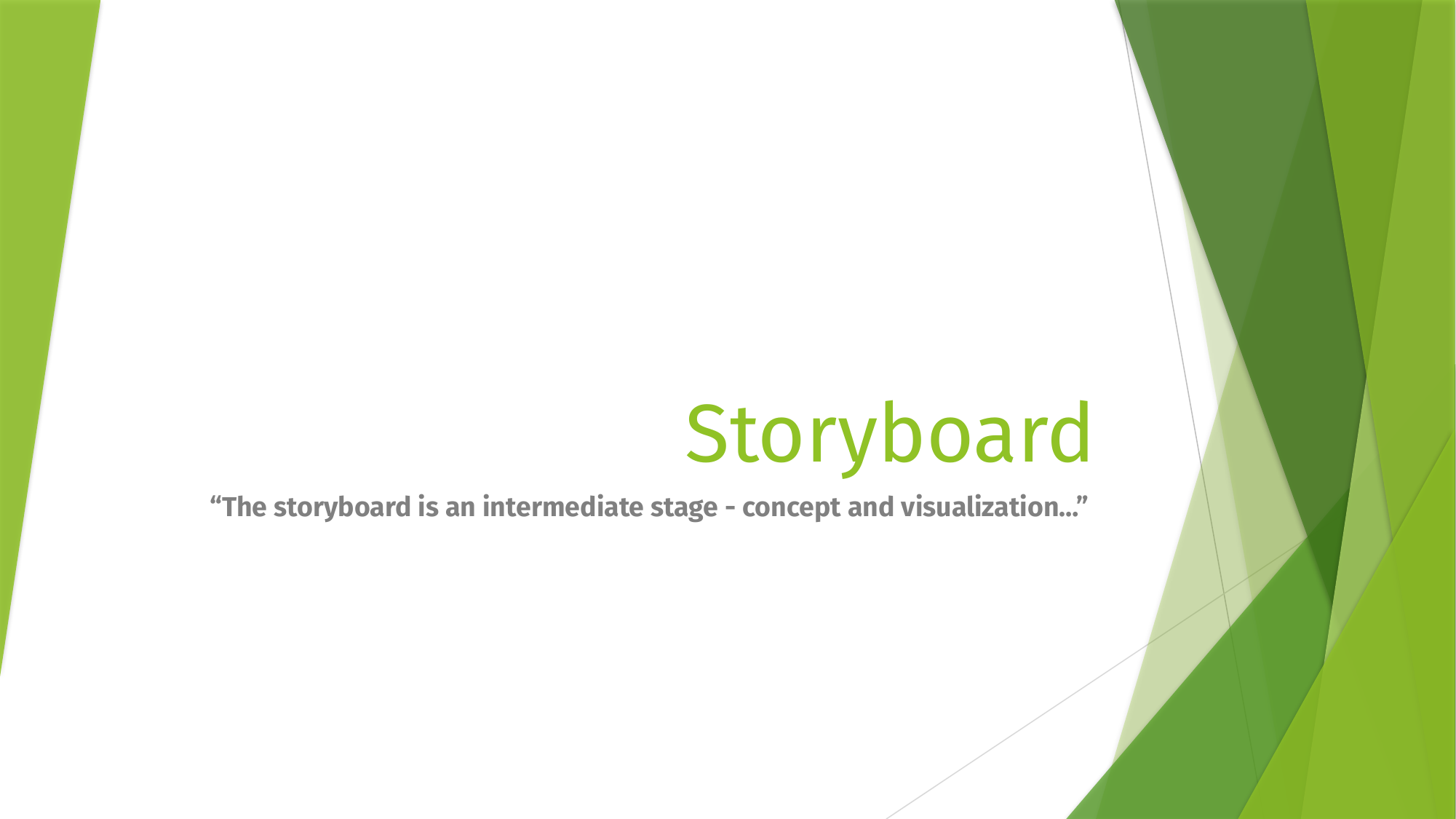

# Storyboard
“The storyboard is an intermediate stage - concept and visualization…”